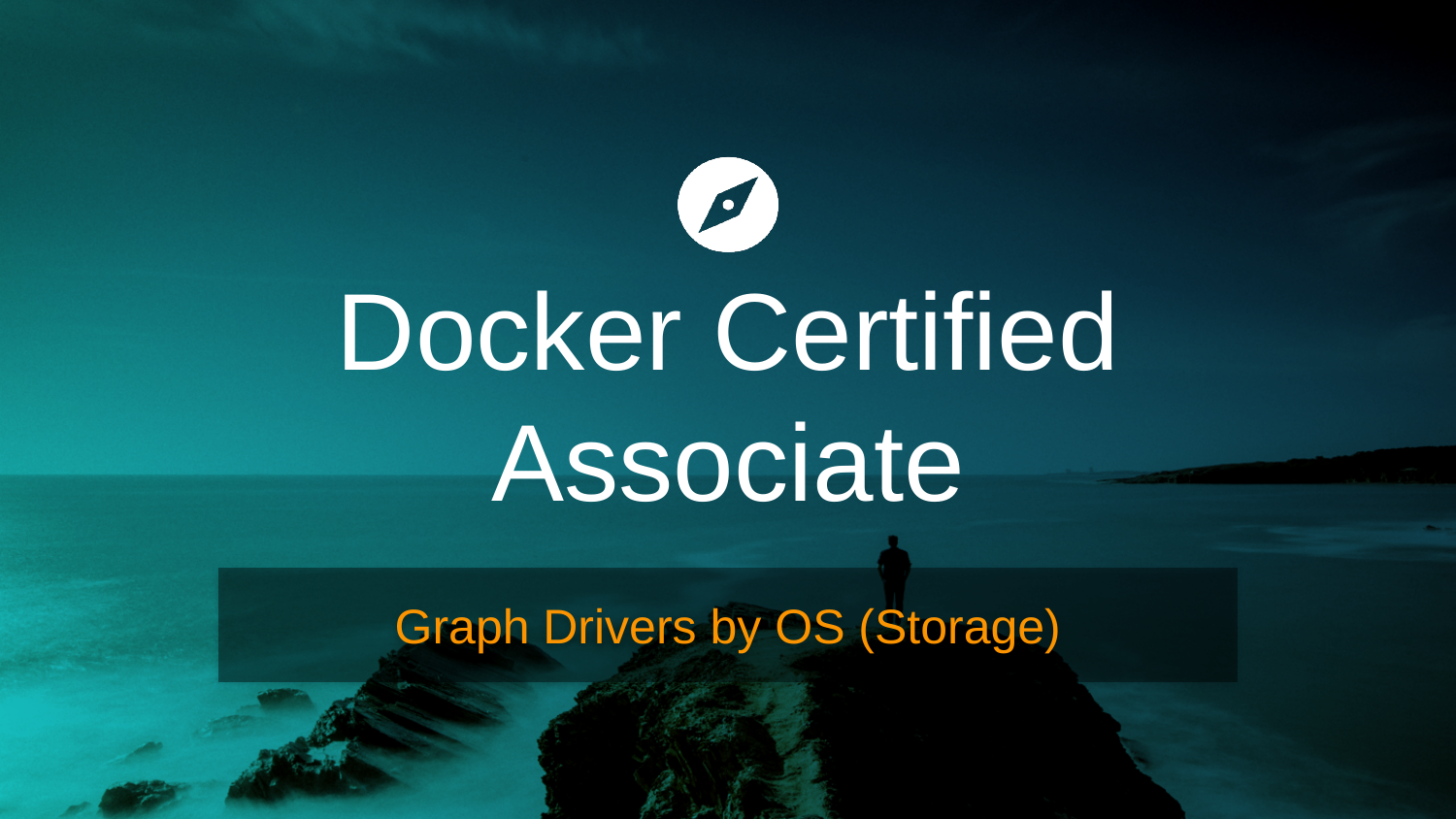

# Docker Certified Associate
Graph Drivers by OS (Storage)